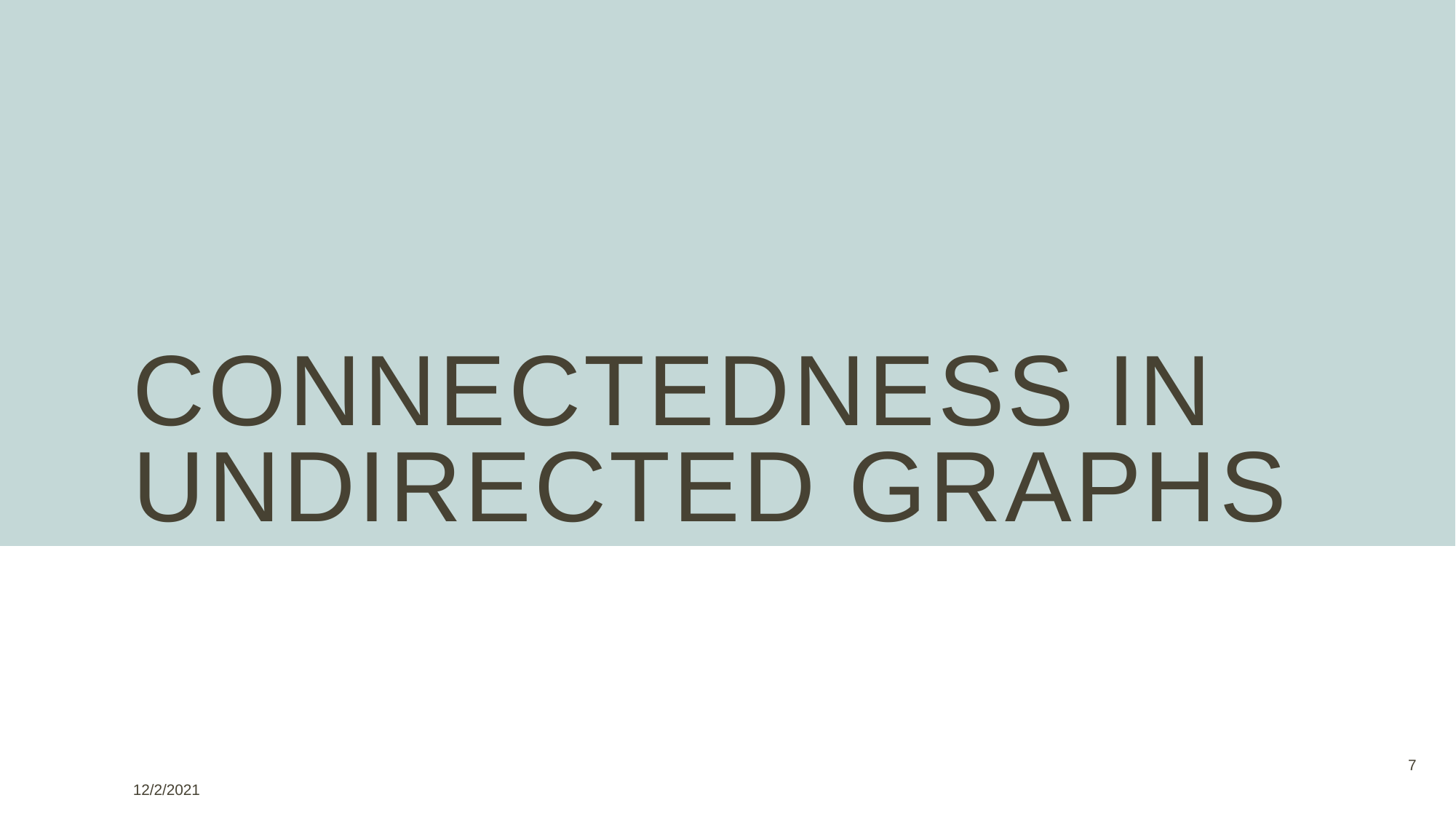

# Connectedness in undirected graphs

7
12/2/2021